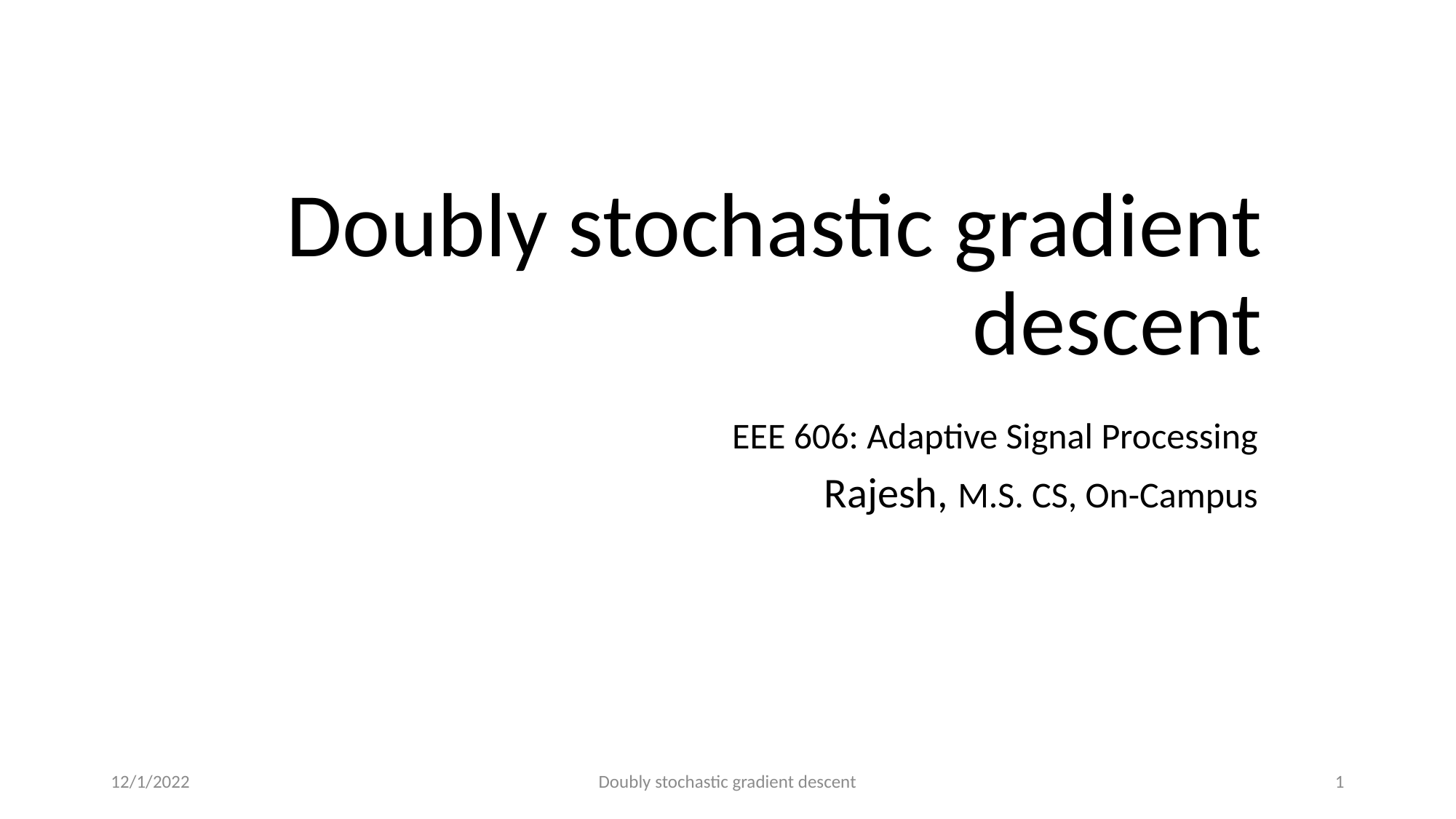

# Agenda
Doubly stochastic gradient descent
EEE 606: Adaptive Signal Processing
Rajesh, M.S. CS, On-Campus

12/1/2022
Doubly stochastic gradient descent
1